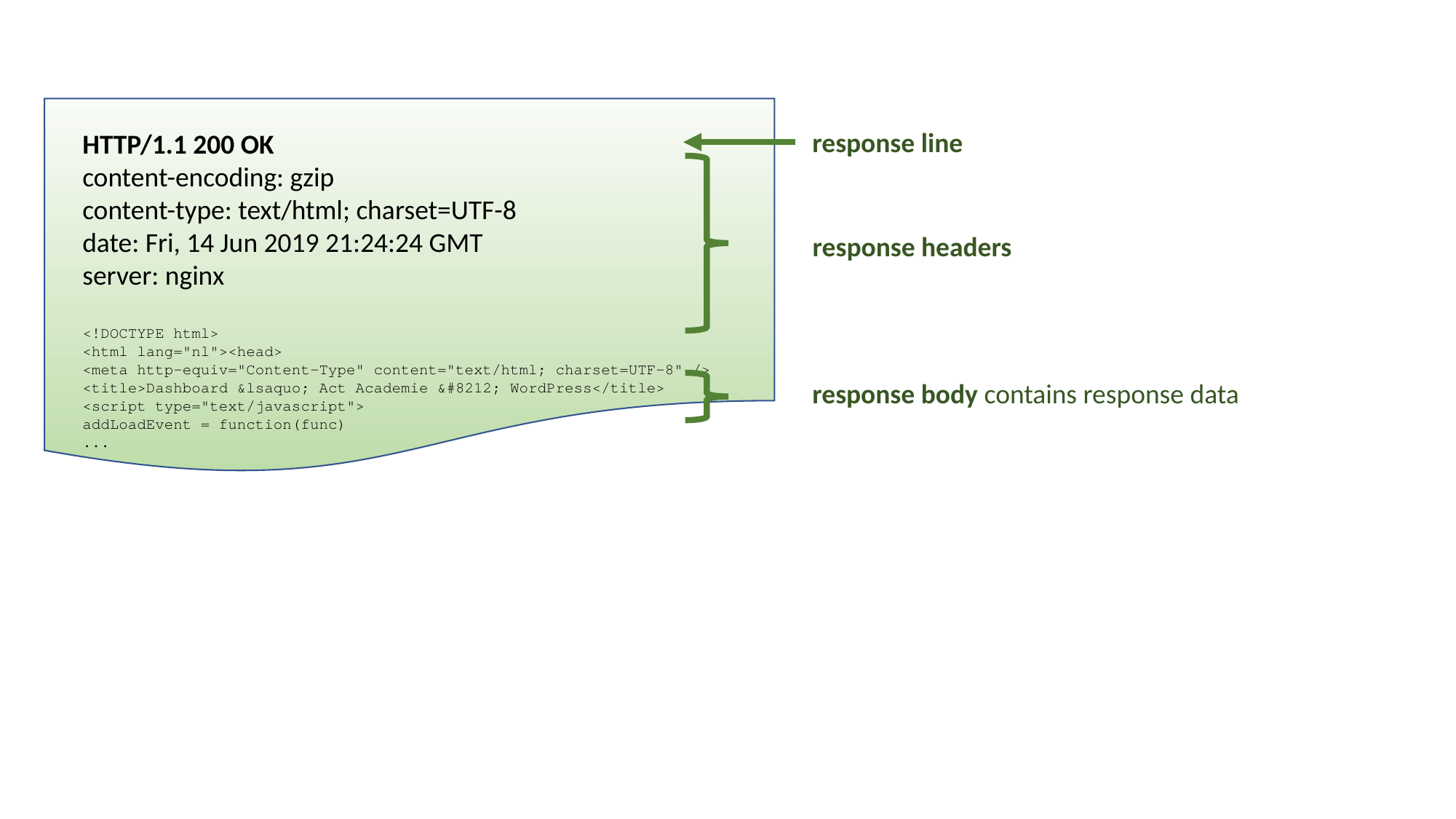

response line
HTTP/1.1 200 OK
content-encoding: gzip
content-type: text/html; charset=UTF-8
date: Fri, 14 Jun 2019 21:24:24 GMT
server: nginx
<!DOCTYPE html>
<html lang="nl"><head>
<meta http-equiv="Content-Type" content="text/html; charset=UTF-8" />
<title>Dashboard &lsaquo; Act Academie &#8212; WordPress</title>
<script type="text/javascript">
addLoadEvent = function(func)
...

response headers
response body contains response data